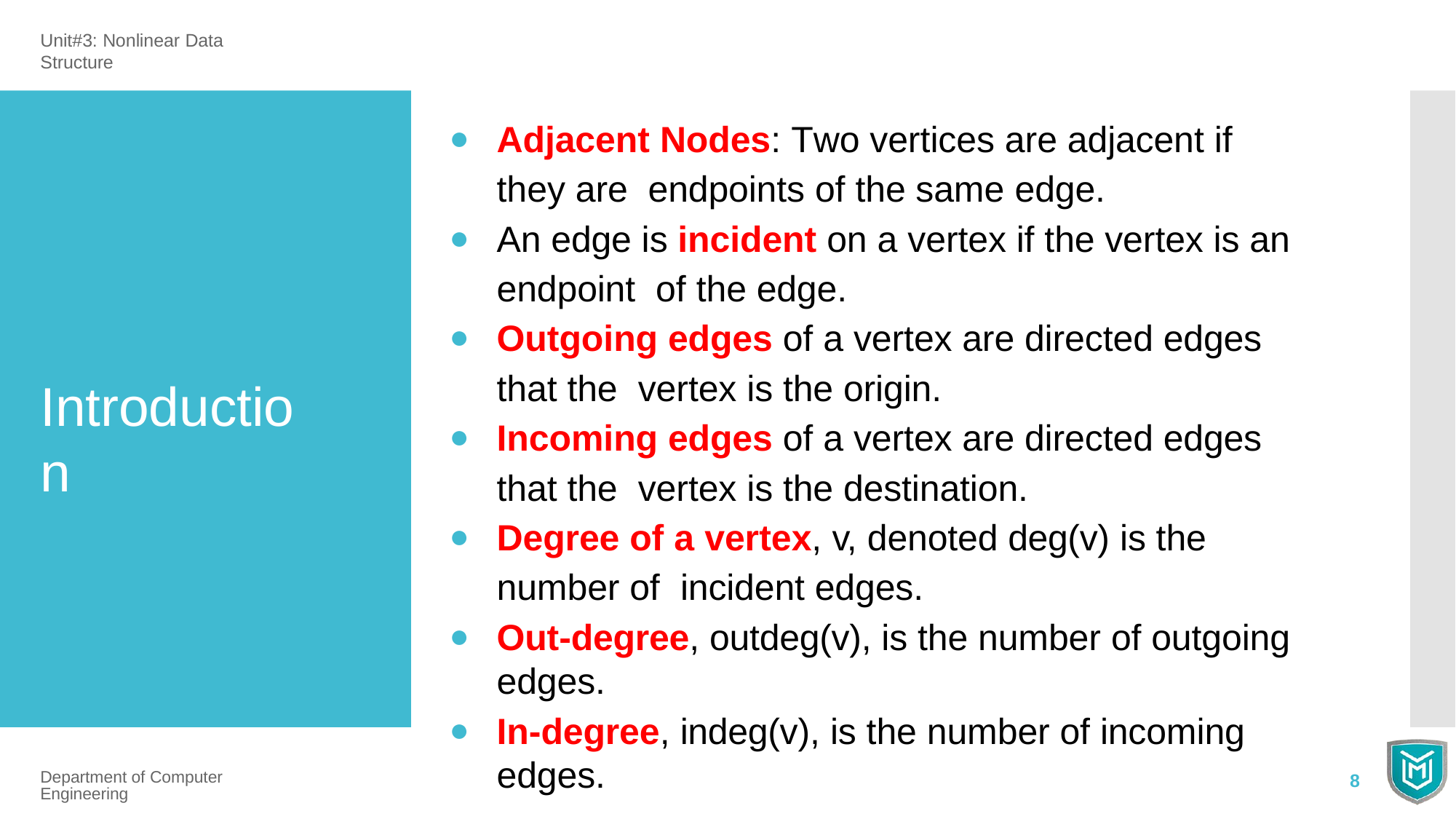

Unit#3: Nonlinear Data Structure
Adjacent Nodes: Two vertices are adjacent if they are  endpoints of the same edge.
An edge is incident on a vertex if the vertex is an endpoint  of the edge.
Outgoing edges of a vertex are directed edges that the  vertex is the origin.
Incoming edges of a vertex are directed edges that the  vertex is the destination.
Degree of a vertex, v, denoted deg(v) is the number of  incident edges.
Out-degree, outdeg(v), is the number of outgoing edges.
In-degree, indeg(v), is the number of incoming edges.
Introduction
Department of Computer Engineering
8